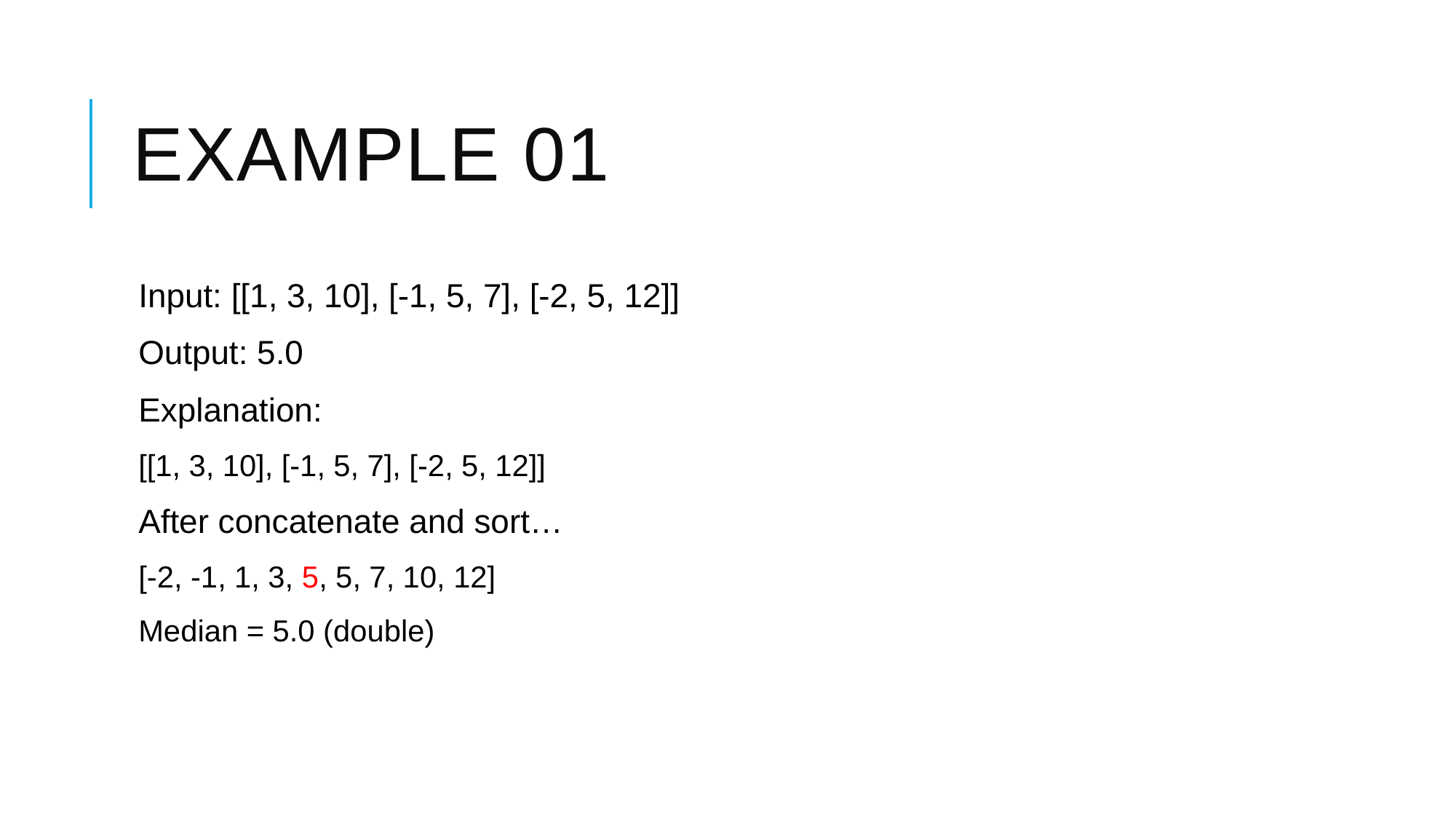

# Example 01
Input: [[1, 3, 10], [-1, 5, 7], [-2, 5, 12]]
Output: 5.0
Explanation:
[[1, 3, 10], [-1, 5, 7], [-2, 5, 12]]
After concatenate and sort…
[-2, -1, 1, 3, 5, 5, 7, 10, 12]
Median = 5.0 (double)